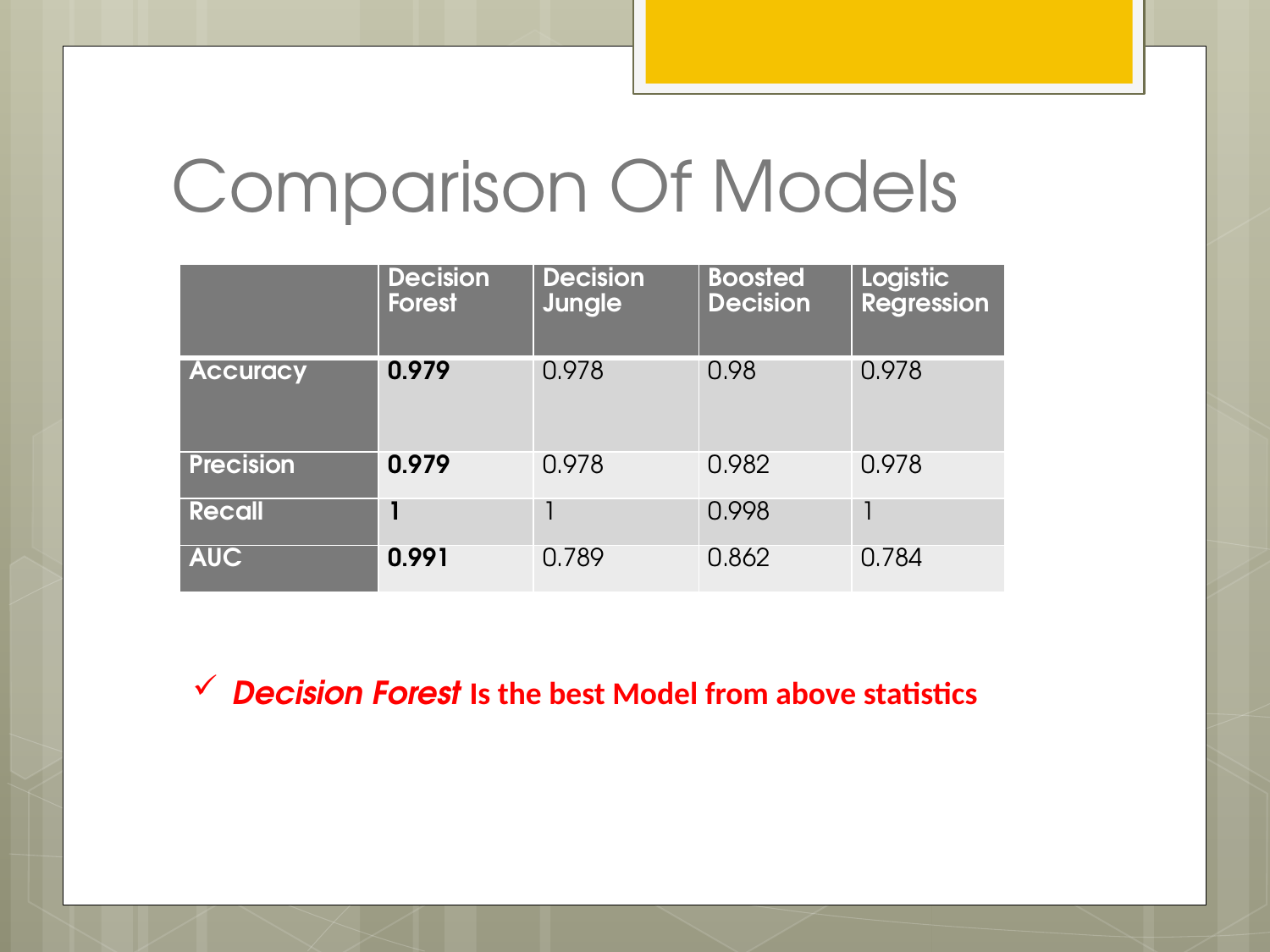

# Comparison Of Models
|  | Decision Forest | Decision Jungle | Boosted Decision | Logistic Regression |
| --- | --- | --- | --- | --- |
| Accuracy | 0.979 | 0.978 | 0.98 | 0.978 |
| Precision | 0.979 | 0.978 | 0.982 | 0.978 |
| Recall | 1 | 1 | 0.998 | 1 |
| AUC | 0.991 | 0.789 | 0.862 | 0.784 |
Decision Forest Is the best Model from above statistics